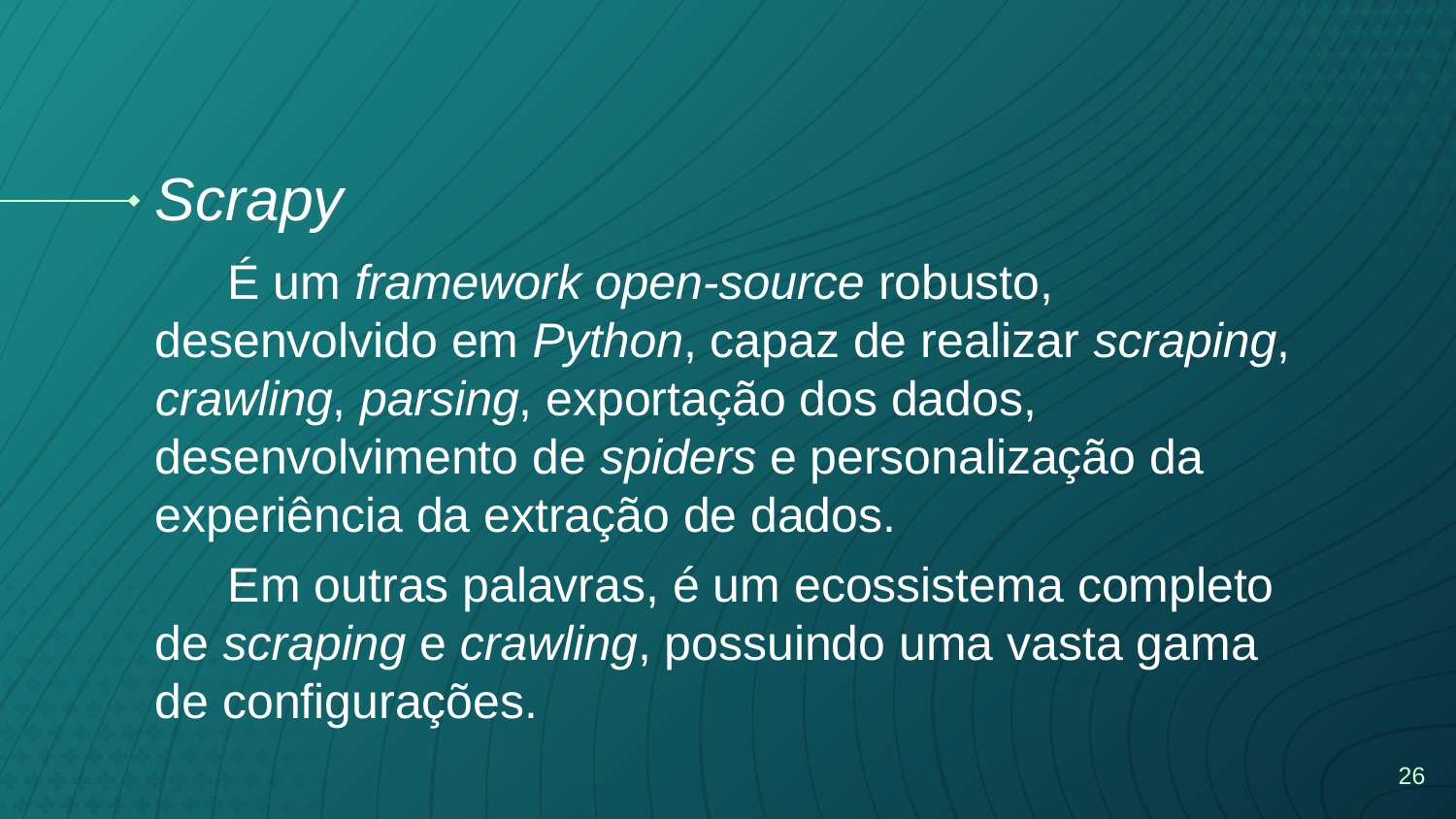

# Scrapy
É um framework open-source robusto, desenvolvido em Python, capaz de realizar scraping, crawling, parsing, exportação dos dados, desenvolvimento de spiders e personalização da experiência da extração de dados.
Em outras palavras, é um ecossistema completo de scraping e crawling, possuindo uma vasta gama de configurações.
26